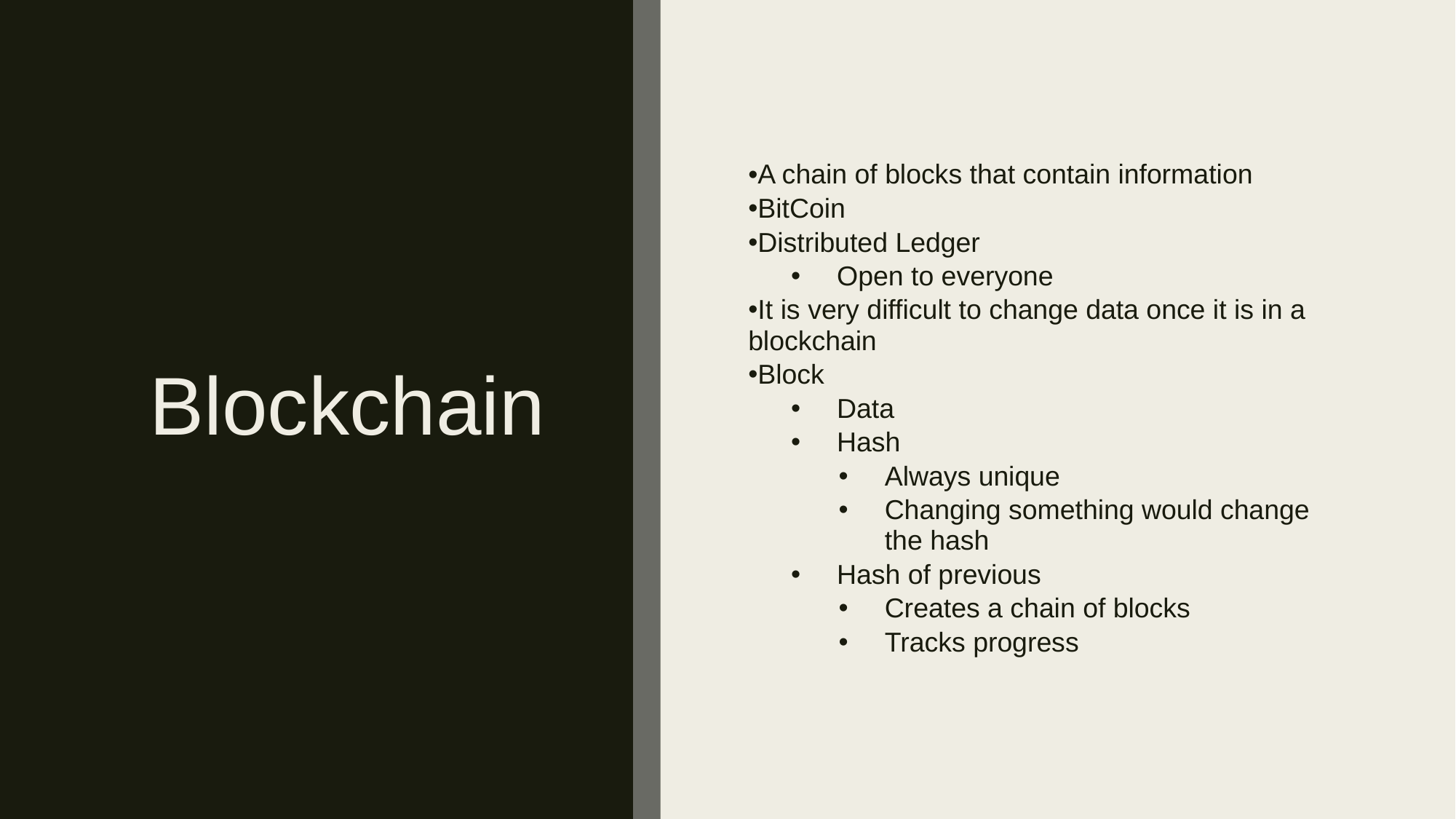

# Blockchain
A chain of blocks that contain information
BitCoin
Distributed Ledger
Open to everyone
It is very difficult to change data once it is in a blockchain
Block
Data
Hash
Always unique
Changing something would change the hash
Hash of previous
Creates a chain of blocks
Tracks progress